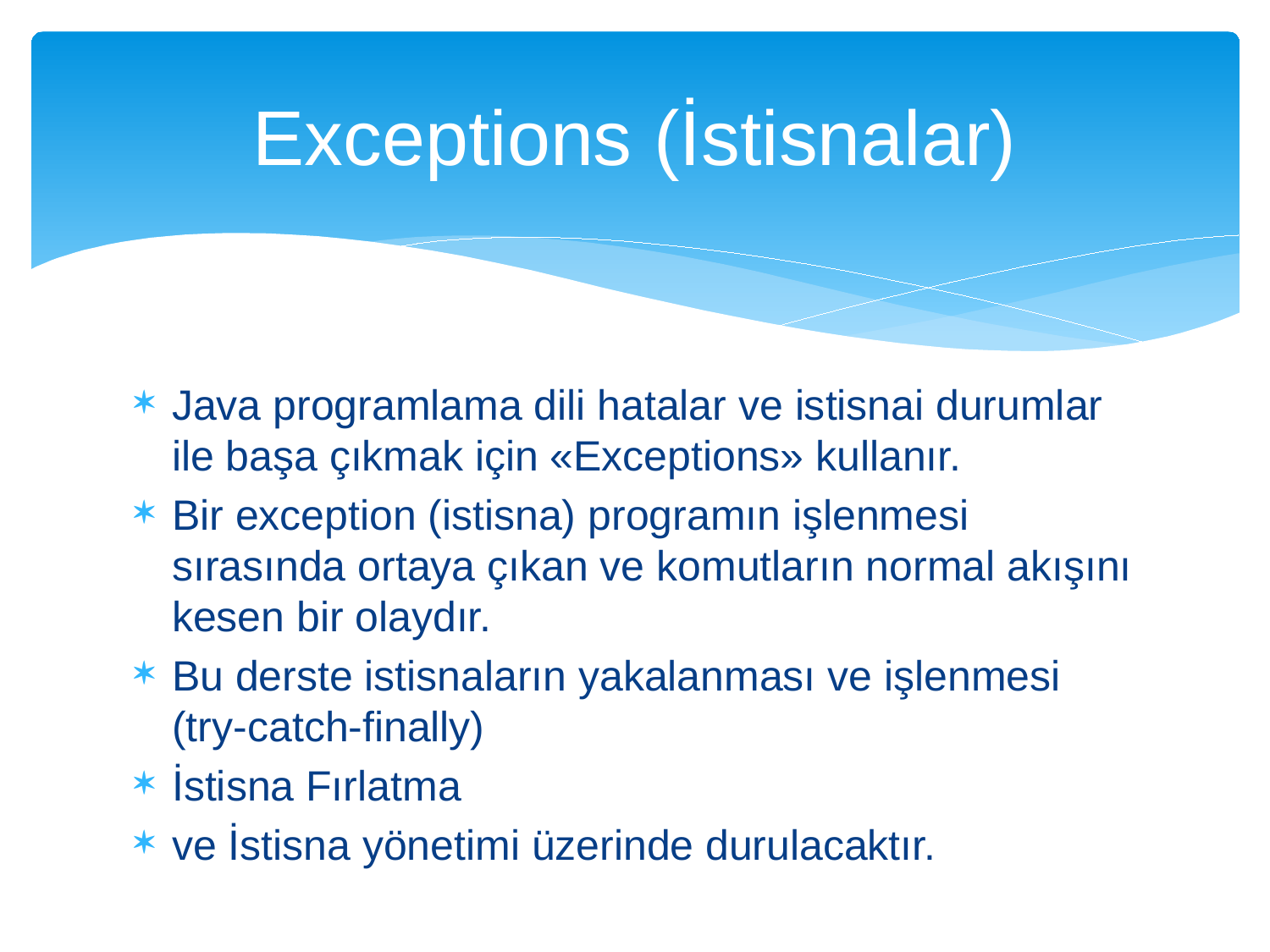

# Exceptions (İstisnalar)
Java programlama dili hatalar ve istisnai durumlar ile başa çıkmak için «Exceptions» kullanır.
Bir exception (istisna) programın işlenmesi sırasında ortaya çıkan ve komutların normal akışını kesen bir olaydır.
Bu derste istisnaların yakalanması ve işlenmesi (try-catch-finally)
İstisna Fırlatma
ve İstisna yönetimi üzerinde durulacaktır.